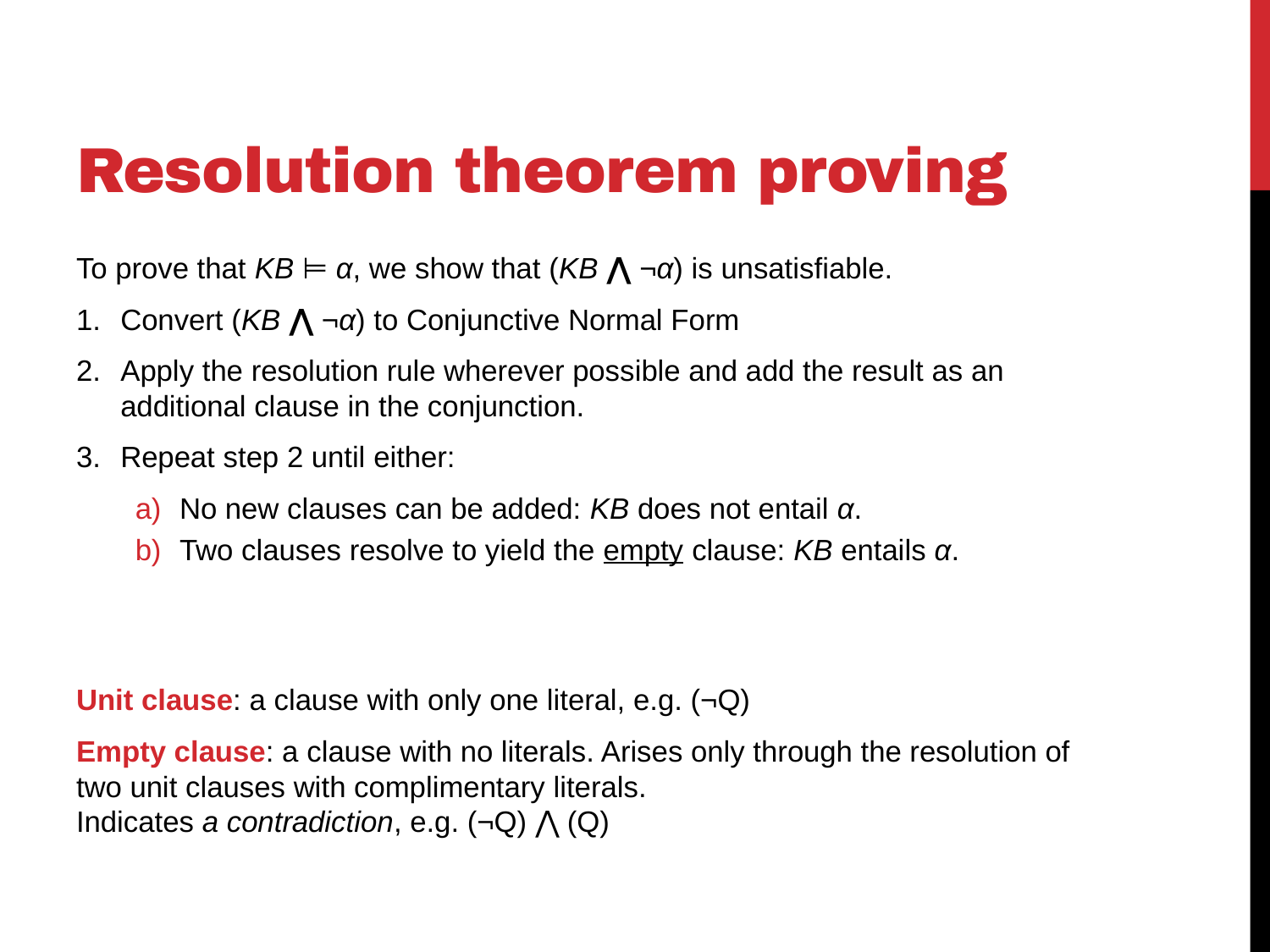

# Resolution theorem proving
To prove that KB ⊨ α, we show that (KB ⋀ ¬α) is unsatisfiable.
Convert (KB ⋀ ¬α) to Conjunctive Normal Form
Apply the resolution rule wherever possible and add the result as an additional clause in the conjunction.
Repeat step 2 until either:
No new clauses can be added: KB does not entail α.
Two clauses resolve to yield the empty clause: KB entails α.

Unit clause: a clause with only one literal, e.g. (¬Q)
Empty clause: a clause with no literals. Arises only through the resolution of two unit clauses with complimentary literals.
Indicates a contradiction, e.g. (¬Q) ⋀ (Q)